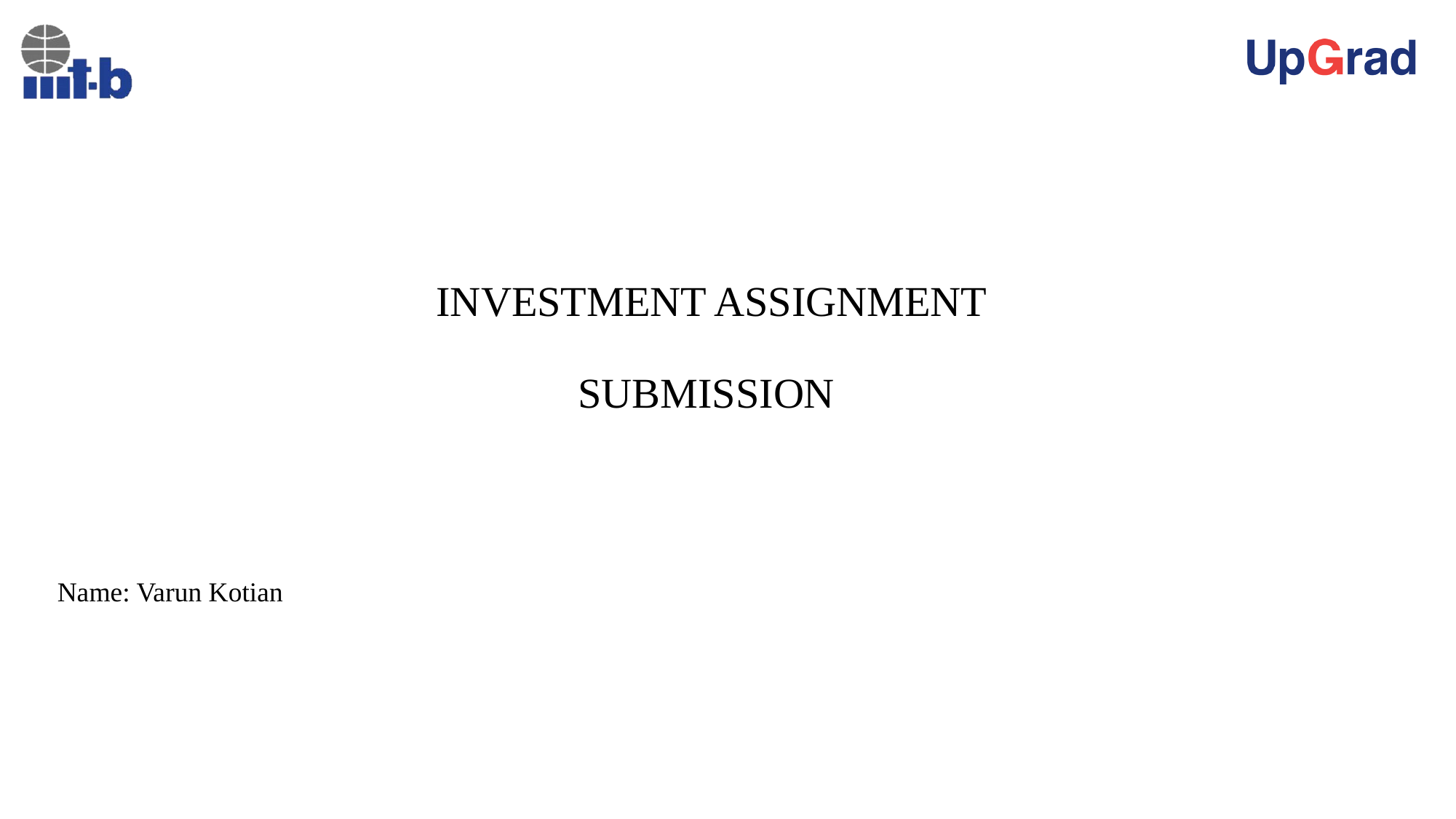

# INVESTMENT ASSIGNMENT SUBMISSION
Name: Varun Kotian